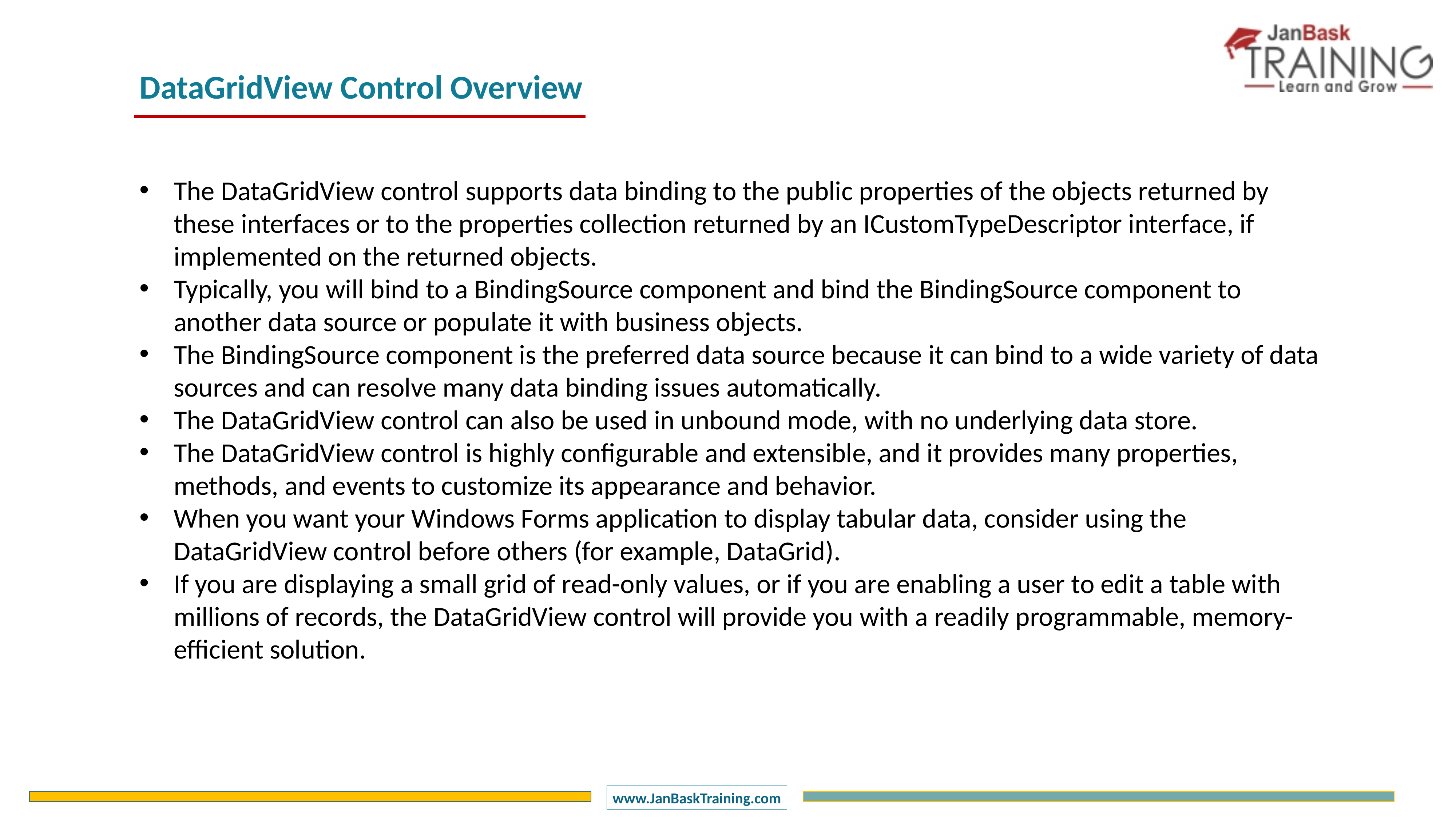

DataGridView Control Overview
The DataGridView control supports data binding to the public properties of the objects returned by these interfaces or to the properties collection returned by an ICustomTypeDescriptor interface, if implemented on the returned objects.
Typically, you will bind to a BindingSource component and bind the BindingSource component to another data source or populate it with business objects.
The BindingSource component is the preferred data source because it can bind to a wide variety of data sources and can resolve many data binding issues automatically.
The DataGridView control can also be used in unbound mode, with no underlying data store.
The DataGridView control is highly configurable and extensible, and it provides many properties, methods, and events to customize its appearance and behavior.
When you want your Windows Forms application to display tabular data, consider using the DataGridView control before others (for example, DataGrid).
If you are displaying a small grid of read-only values, or if you are enabling a user to edit a table with millions of records, the DataGridView control will provide you with a readily programmable, memory-efficient solution.